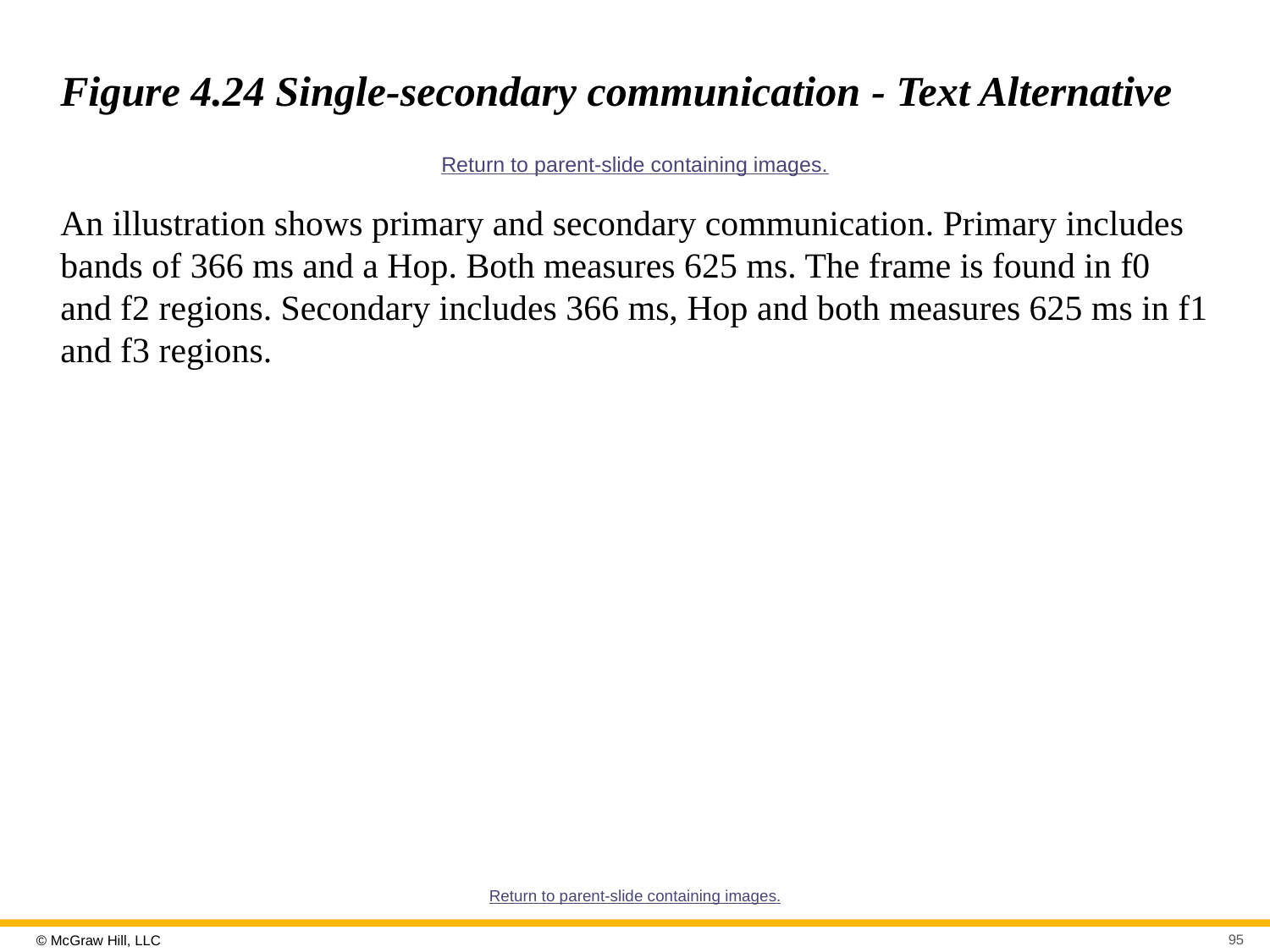

# Figure 4.24 Single-secondary communication - Text Alternative
Return to parent-slide containing images.
An illustration shows primary and secondary communication. Primary includes bands of 366 ms and a Hop. Both measures 625 ms. The frame is found in f0 and f2 regions. Secondary includes 366 ms, Hop and both measures 625 ms in f1 and f3 regions.
Return to parent-slide containing images.
95